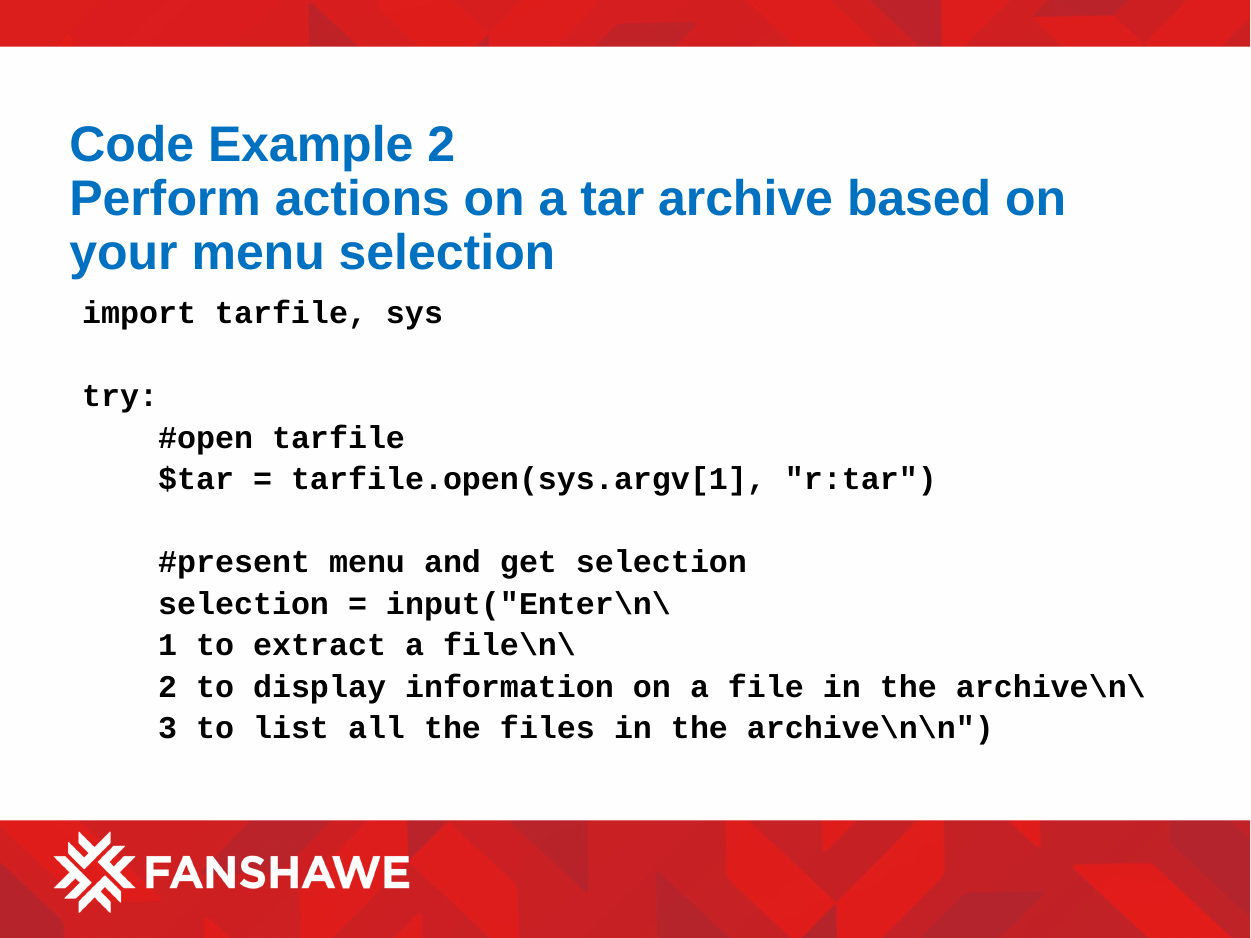

# Code Example 2 Perform actions on a tar archive based on your menu selection
import tarfile, sys

try:
    #open tarfile
    $tar = tarfile.open(sys.argv[1], "r:tar")

    #present menu and get selection
    selection = input("Enter\n\
    1 to extract a file\n\
    2 to display information on a file in the archive\n\
    3 to list all the files in the archive\n\n")